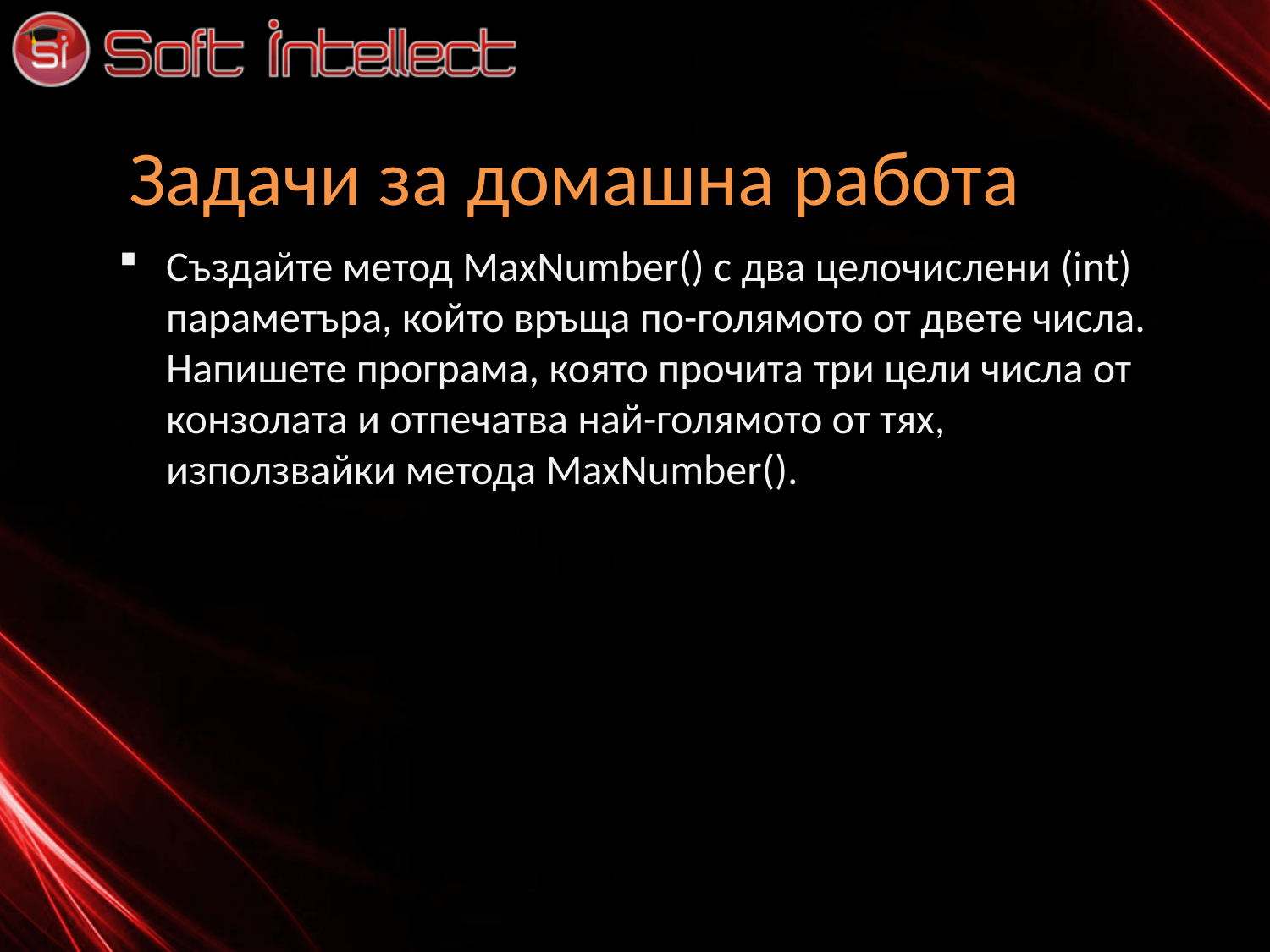

# Задачи за домашна работа
Създайте метод MaxNumber() с два целочислени (int) параметъра, който връща по-голямото от двете числа. Напишете програма, която прочита три цели числа от конзолата и отпечатва най-голямото от тях, използвайки метода MaxNumber().